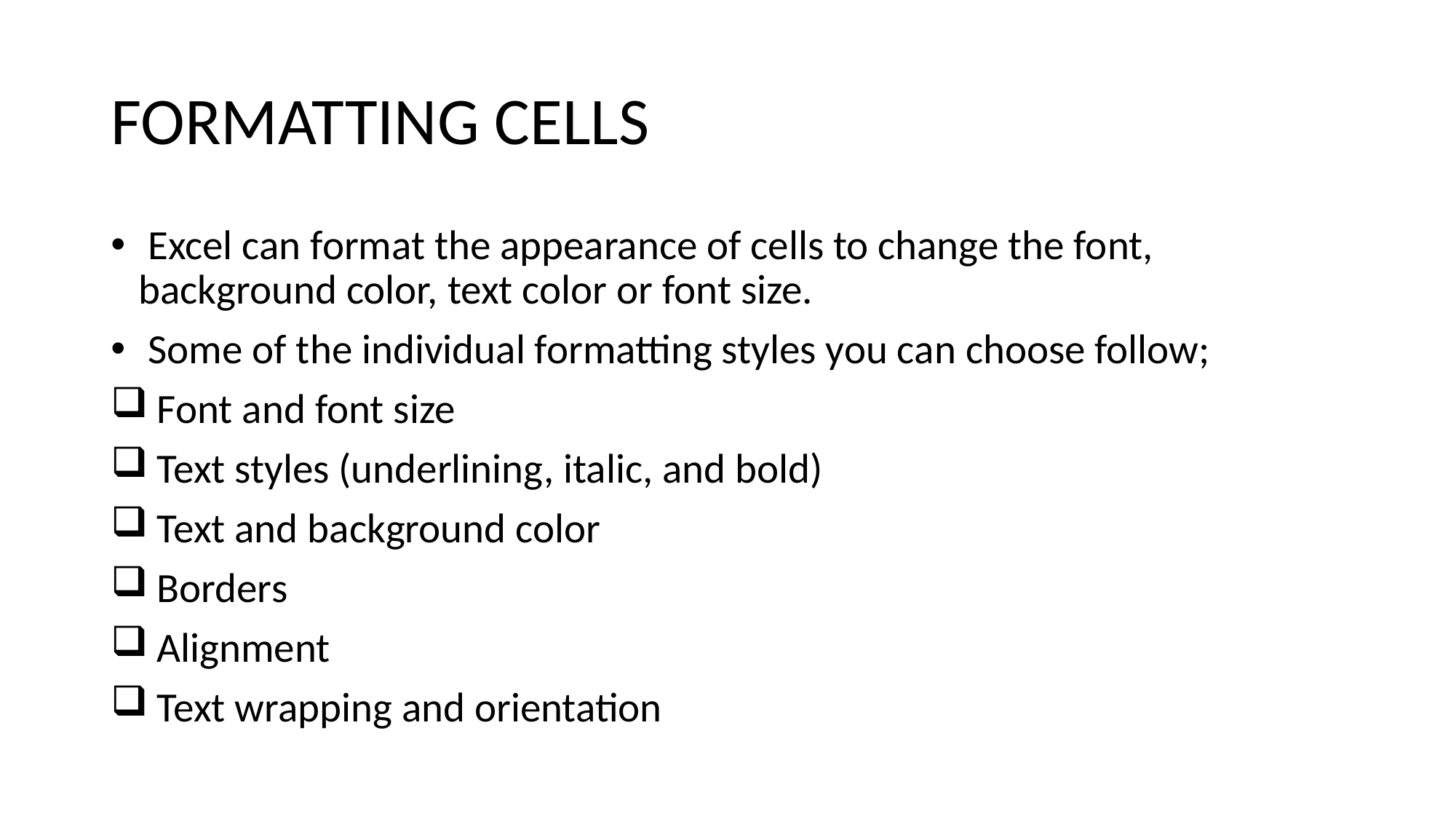

# FORMATTING CELLS
 Excel can format the appearance of cells to change the font, background color, text color or font size.
 Some of the individual formatting styles you can choose follow;
 Font and font size
 Text styles (underlining, italic, and bold)
 Text and background color
 Borders
 Alignment
 Text wrapping and orientation